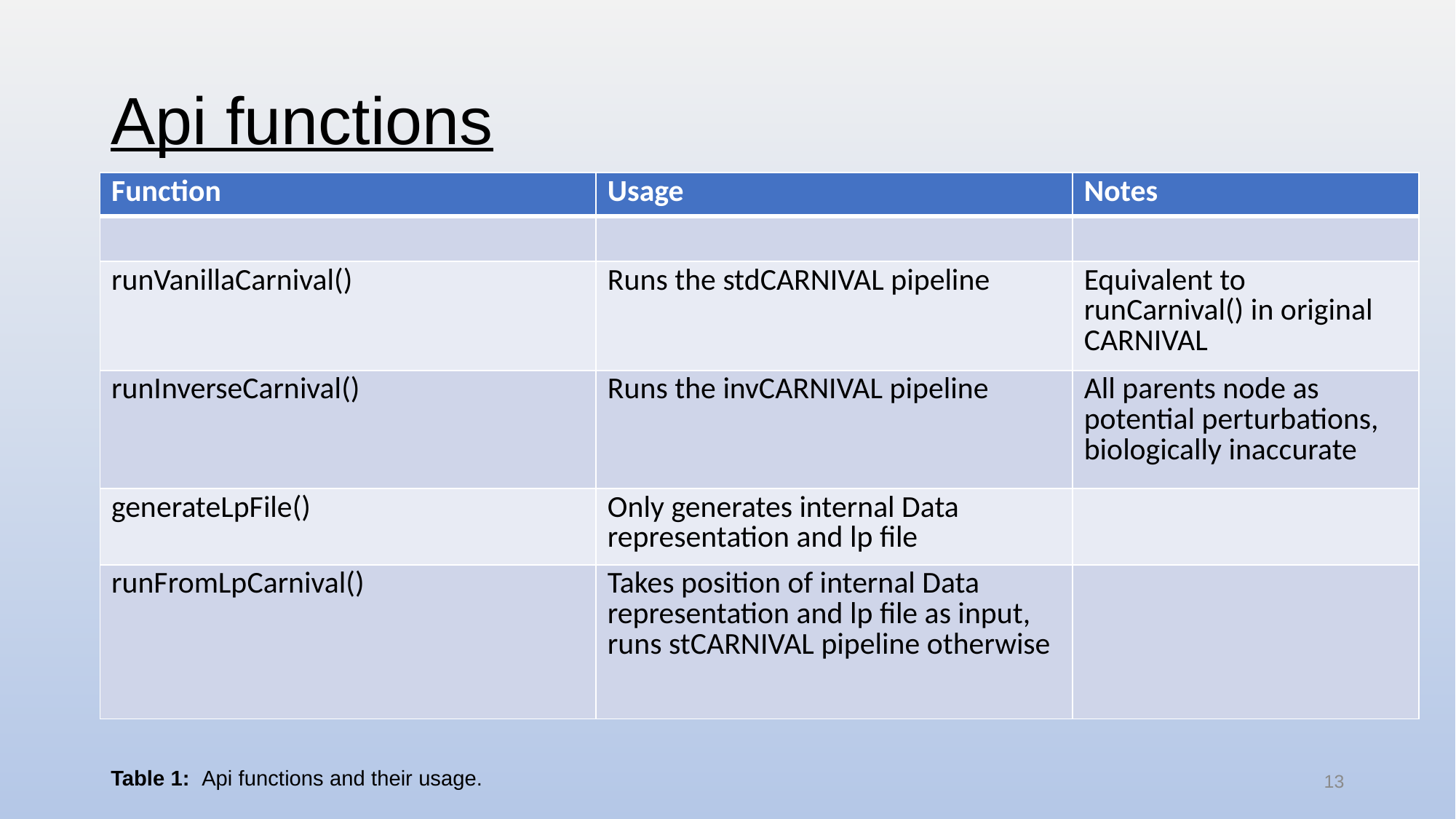

# Api functions
| Function | Usage | Notes |
| --- | --- | --- |
|  |  |  |
| runVanillaCarnival() | Runs the stdCARNIVAL pipeline | Equivalent to runCarnival() in original CARNIVAL |
| runInverseCarnival() | Runs the invCARNIVAL pipeline | All parents node as potential perturbations, biologically inaccurate |
| generateLpFile() | Only generates internal Data representation and lp file |  |
| runFromLpCarnival() | Takes position of internal Data representation and lp file as input, runs stCARNIVAL pipeline otherwise |  |

13
Table 1:  Api functions and their usage.